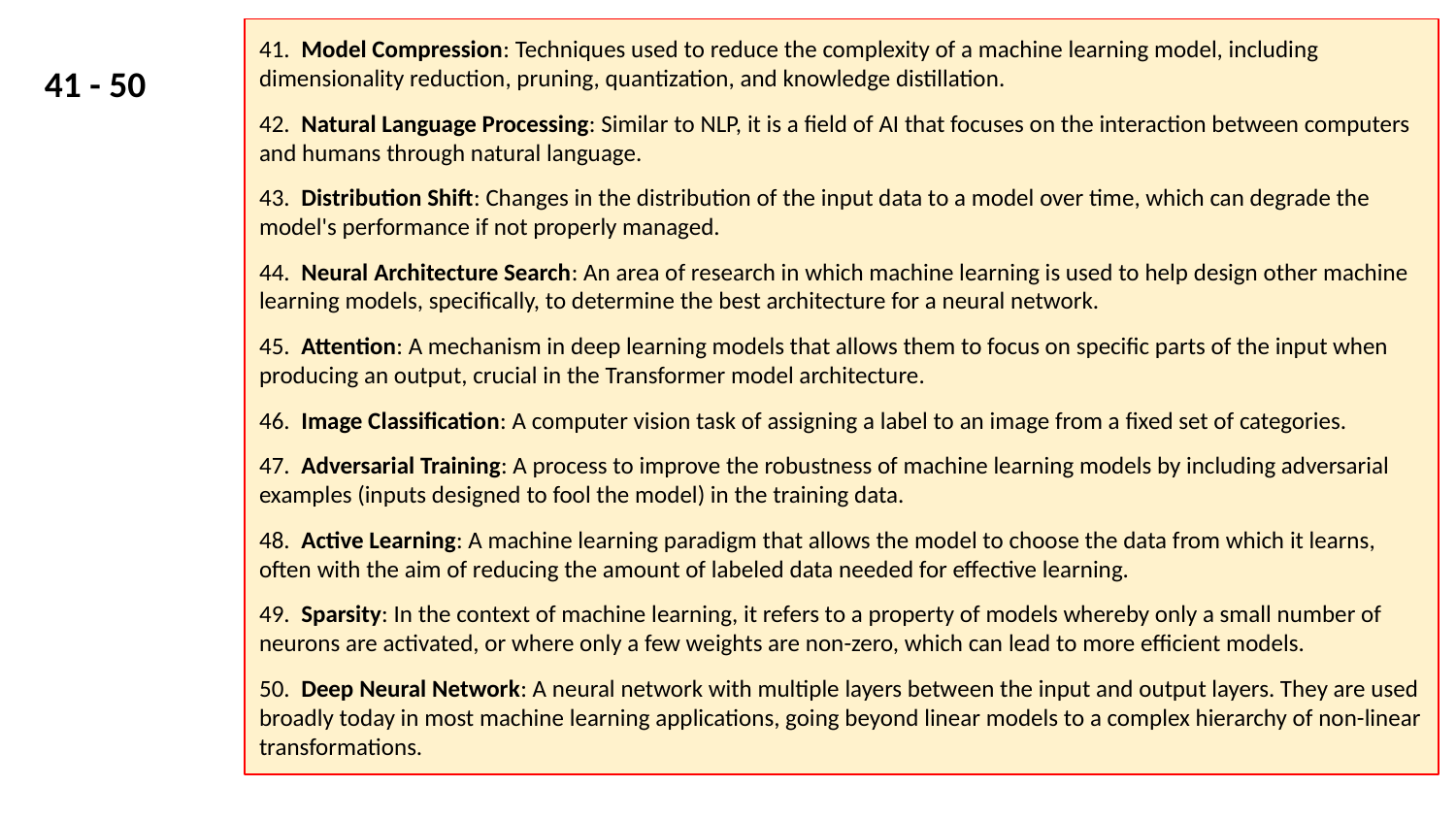

41.  Model Compression: Techniques used to reduce the complexity of a machine learning model, including dimensionality reduction, pruning, quantization, and knowledge distillation.
42.  Natural Language Processing: Similar to NLP, it is a field of AI that focuses on the interaction between computers and humans through natural language.
43.  Distribution Shift: Changes in the distribution of the input data to a model over time, which can degrade the model's performance if not properly managed.
44.  Neural Architecture Search: An area of research in which machine learning is used to help design other machine learning models, specifically, to determine the best architecture for a neural network.
45.  Attention: A mechanism in deep learning models that allows them to focus on specific parts of the input when producing an output, crucial in the Transformer model architecture.
46.  Image Classification: A computer vision task of assigning a label to an image from a fixed set of categories.
47.  Adversarial Training: A process to improve the robustness of machine learning models by including adversarial examples (inputs designed to fool the model) in the training data.
48.  Active Learning: A machine learning paradigm that allows the model to choose the data from which it learns, often with the aim of reducing the amount of labeled data needed for effective learning.
49.  Sparsity: In the context of machine learning, it refers to a property of models whereby only a small number of neurons are activated, or where only a few weights are non-zero, which can lead to more efficient models.
50.  Deep Neural Network: A neural network with multiple layers between the input and output layers. They are used broadly today in most machine learning applications, going beyond linear models to a complex hierarchy of non-linear transformations.
41 - 50